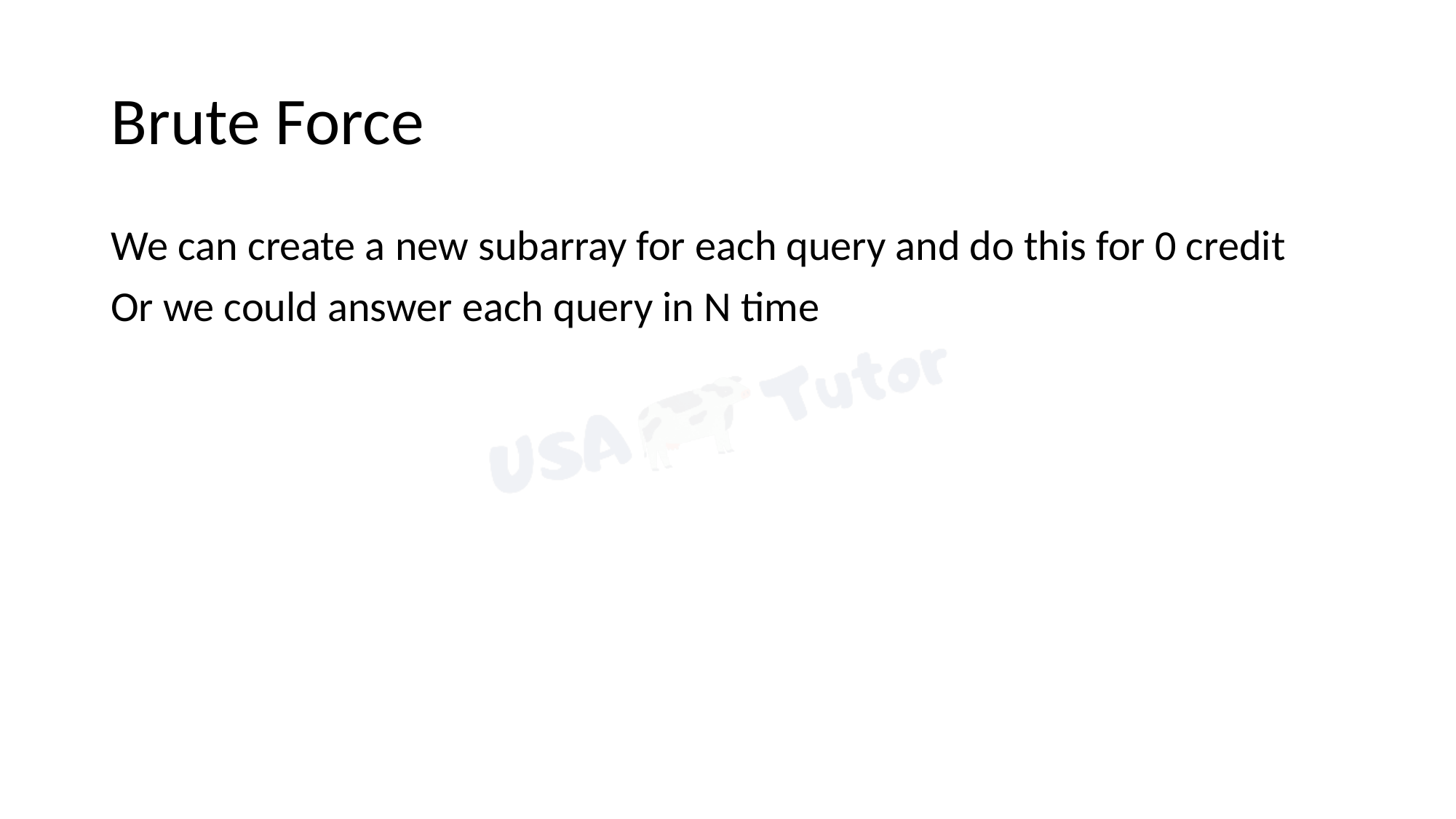

# Brute Force
We can create a new subarray for each query and do this for 0 credit
Or we could answer each query in N time